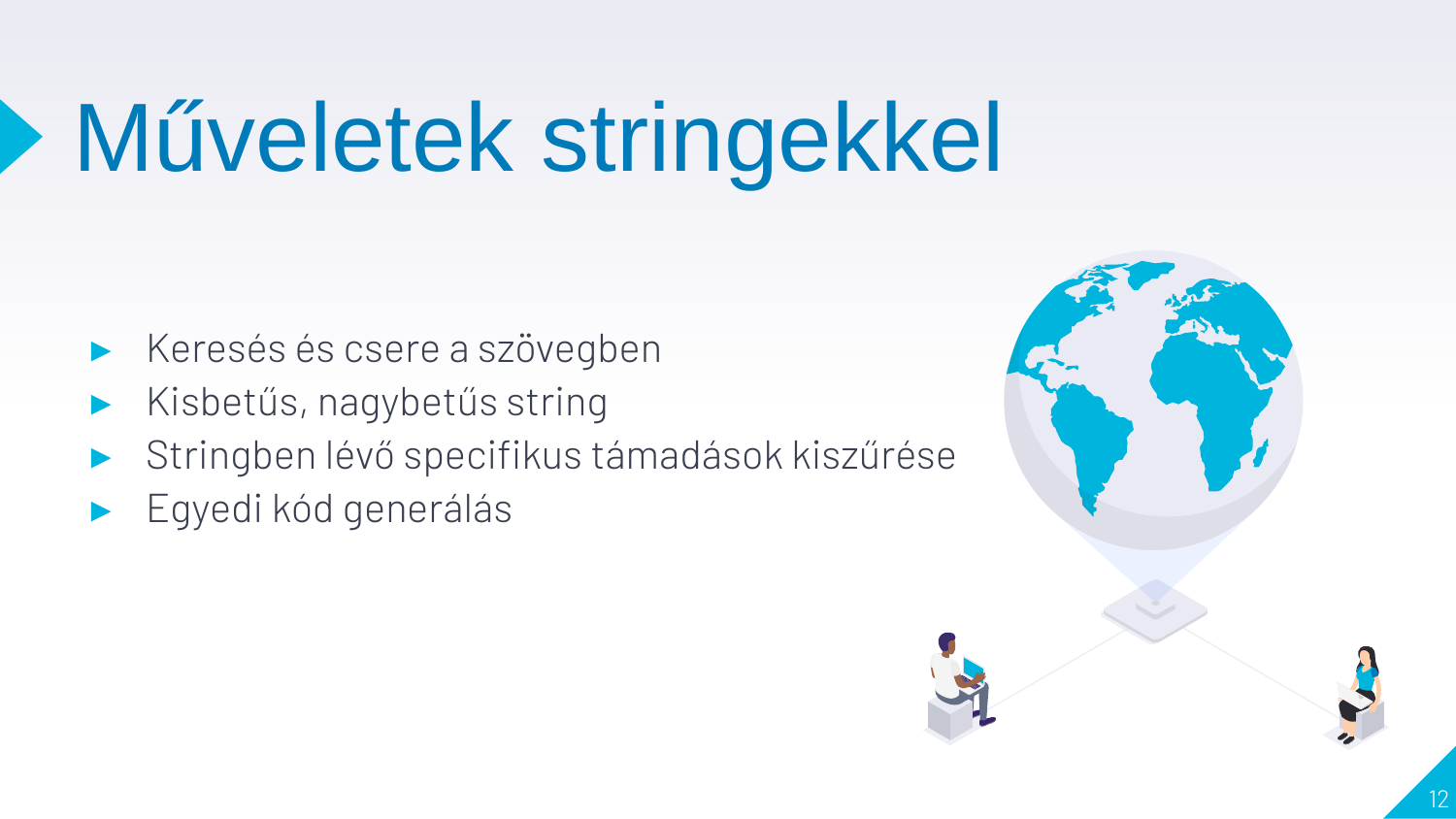

# Műveletek stringekkel

Keresés és csere a szövegben
Kisbetűs, nagybetűs string
Stringben lévő specifikus támadások kiszűrése
Egyedi kód generálás

12